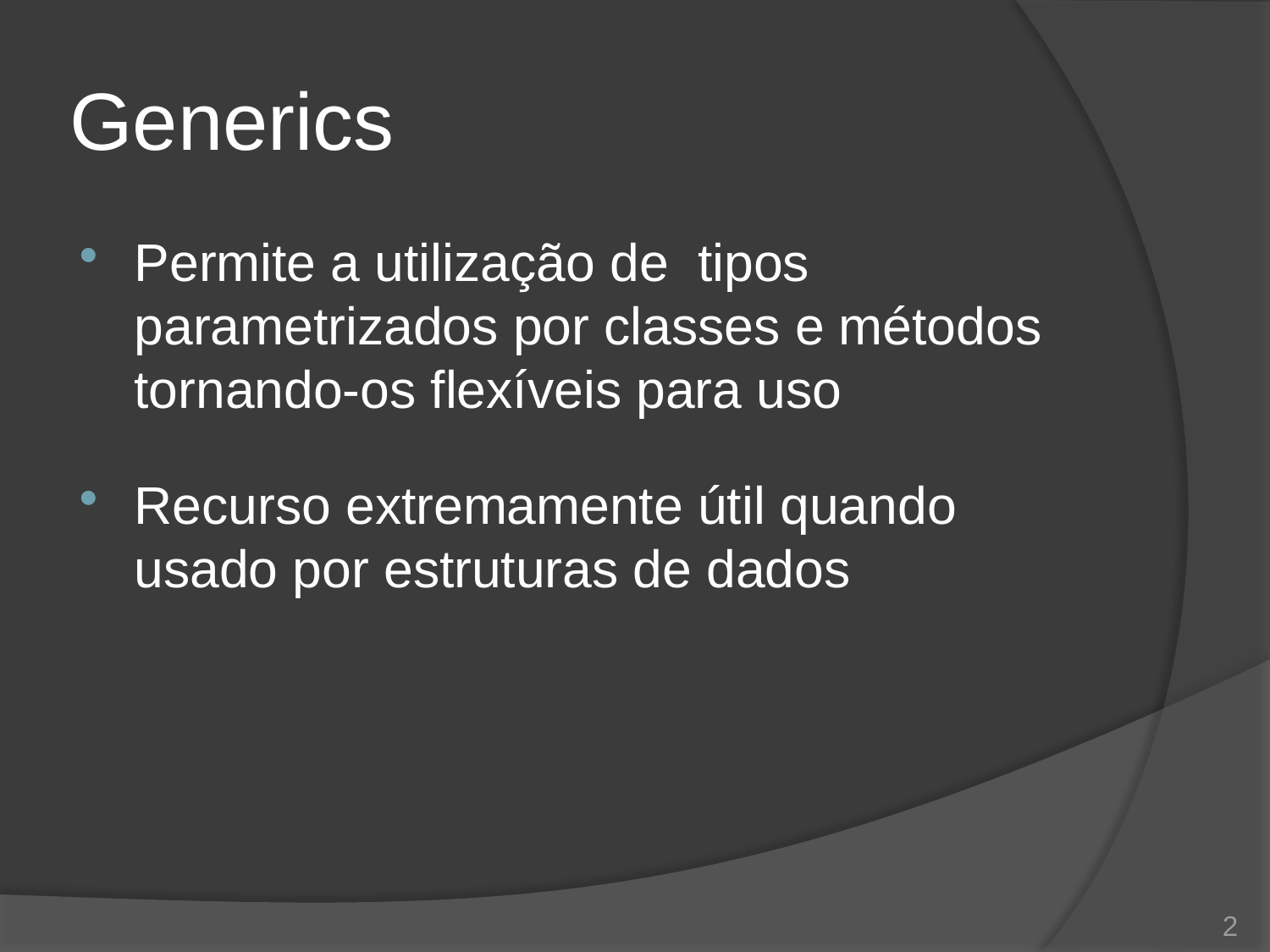

# Generics
Permite a utilização de  tipos parametrizados por classes e métodos tornando-os flexíveis para uso
Recurso extremamente útil quando usado por estruturas de dados
2